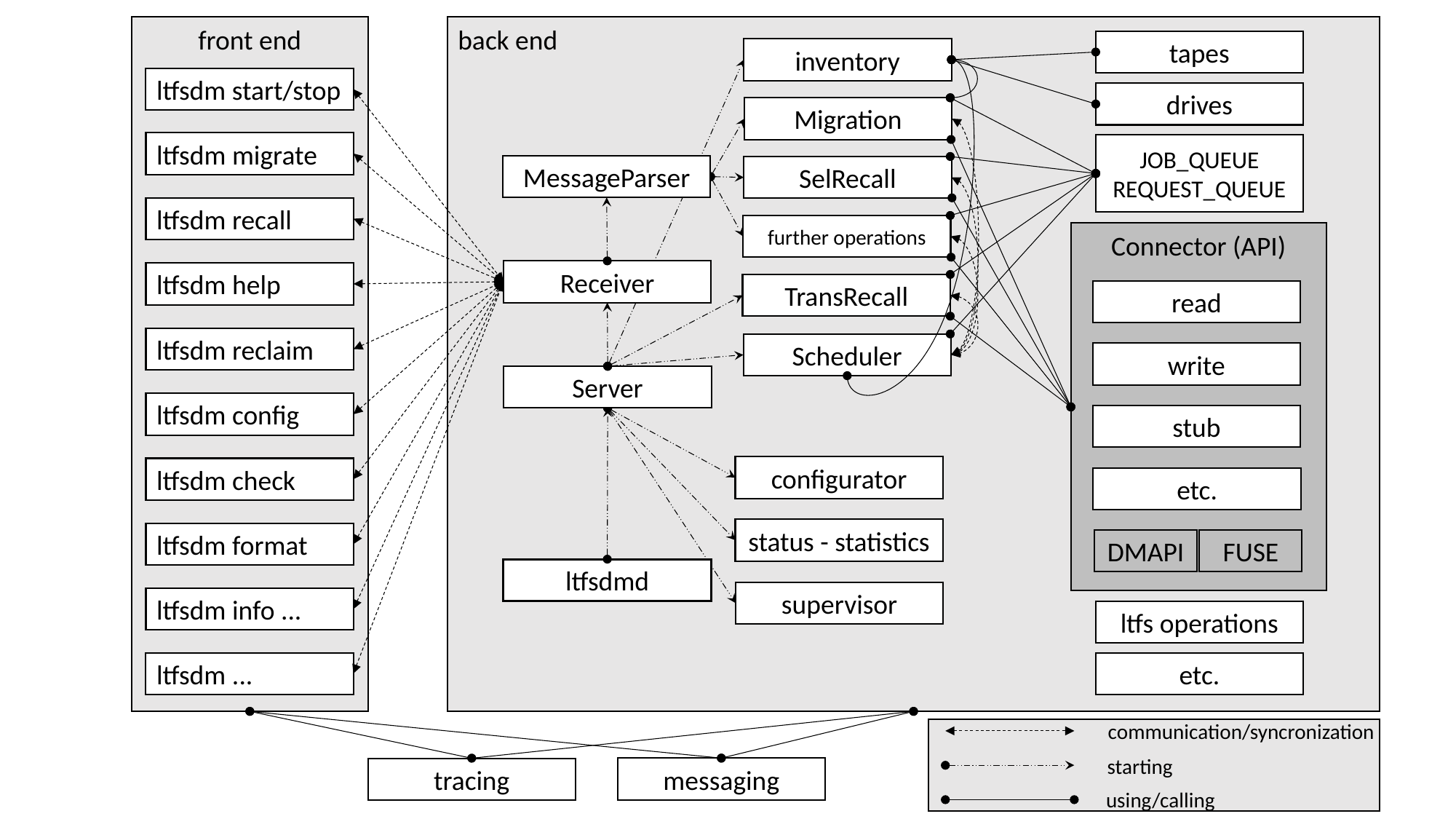

front end
back end
tapes
inventory
ltfsdm start/stop
drives
Migration
ltfsdm migrate
JOB_QUEUE
REQUEST_QUEUE
MessageParser
SelRecall
ltfsdm recall
further operations
Connector (API)
Receiver
ltfsdm help
TransRecall
read
ltfsdm reclaim
Scheduler
write
Server
ltfsdm config
stub
configurator
ltfsdm check
etc.
status - statistics
ltfsdm format
DMAPI
FUSE
ltfsdmd
supervisor
ltfsdm info ...
ltfs operations
ltfsdm ...
etc.
communication/syncronization

starting
messaging
tracing
using/calling